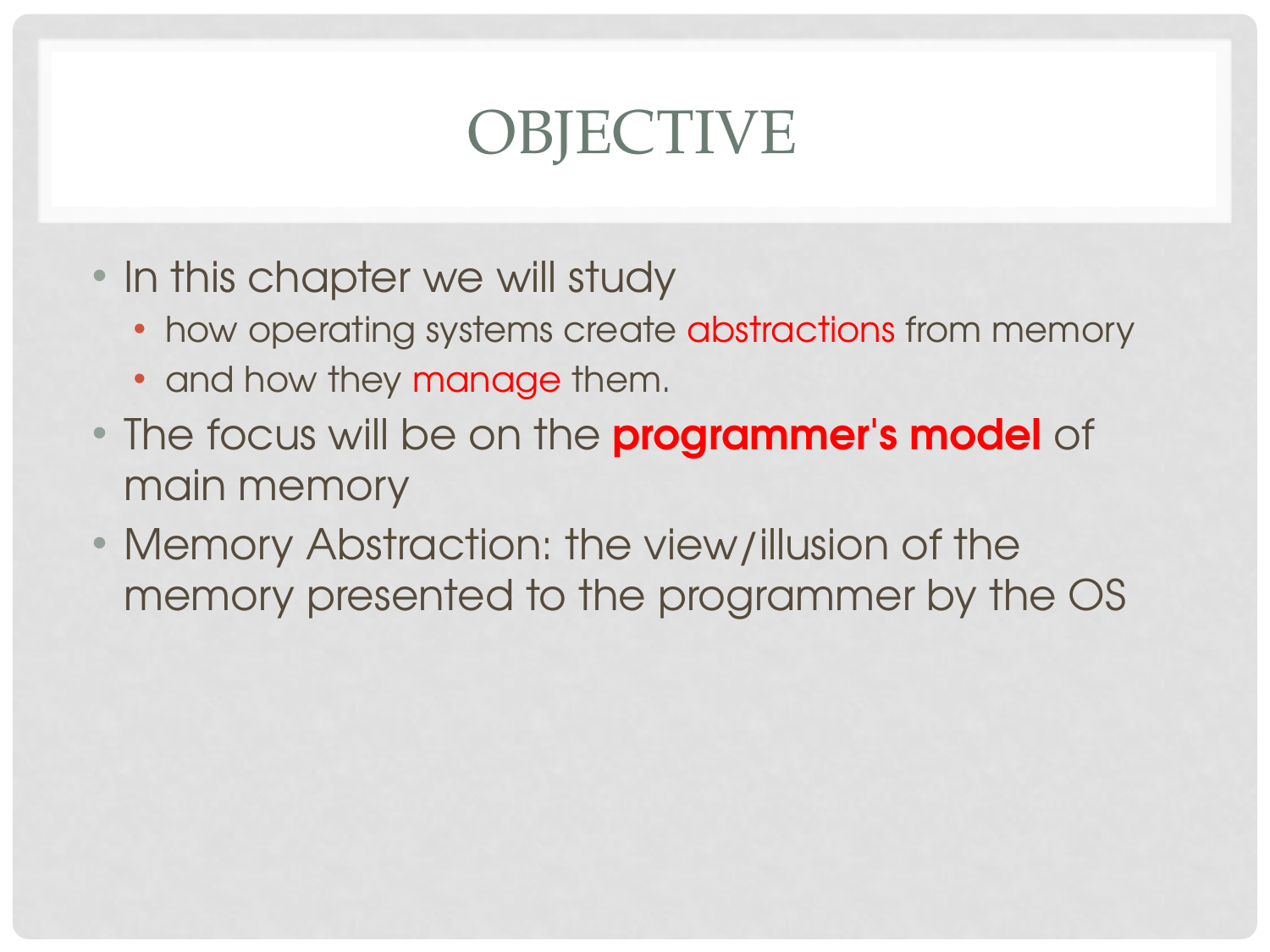

# objective
In this chapter we will study
how operating systems create abstractions from memory
and how they manage them.
The focus will be on the programmer's model of main memory
Memory Abstraction: the view/illusion of the memory presented to the programmer by the OS